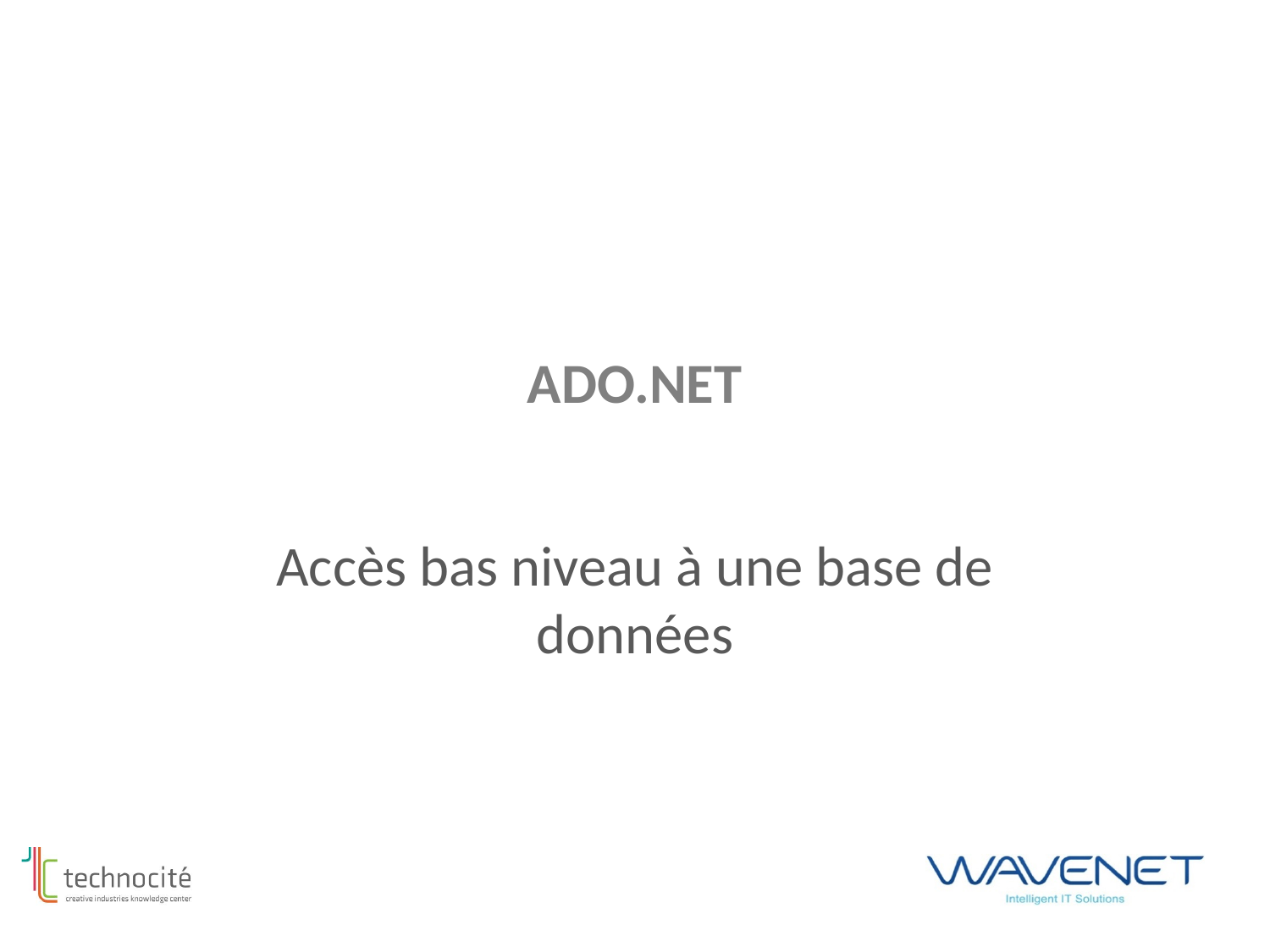

# ADO.NET
Accès bas niveau à une base de données